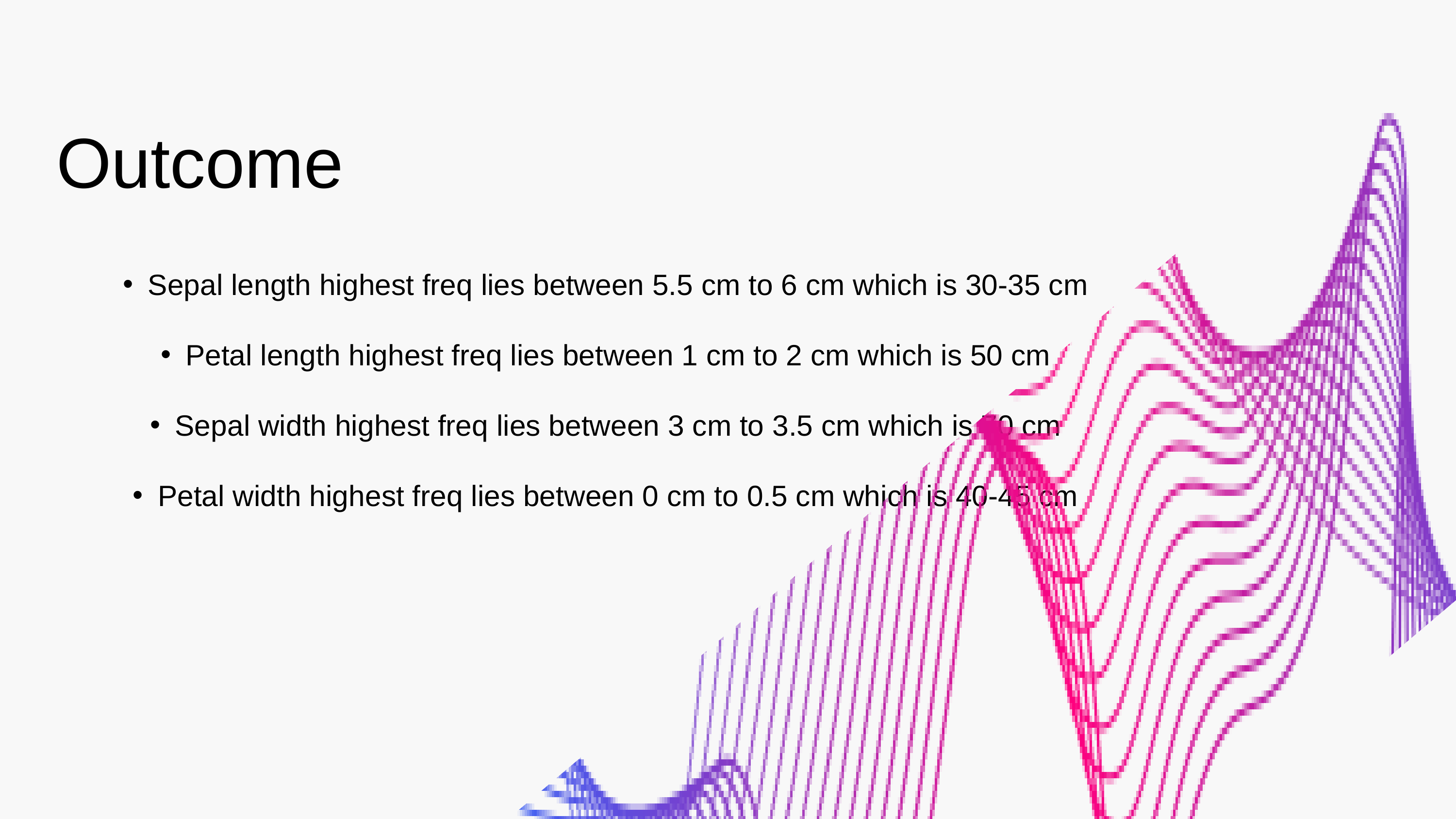

Outcome
Sepal length highest freq lies between 5.5 cm to 6 cm which is 30-35 cm

Petal length highest freq lies between 1 cm to 2 cm which is 50 cm

Sepal width highest freq lies between 3 cm to 3.5 cm which is 70 cm

Petal width highest freq lies between 0 cm to 0.5 cm which is 40-45 cm